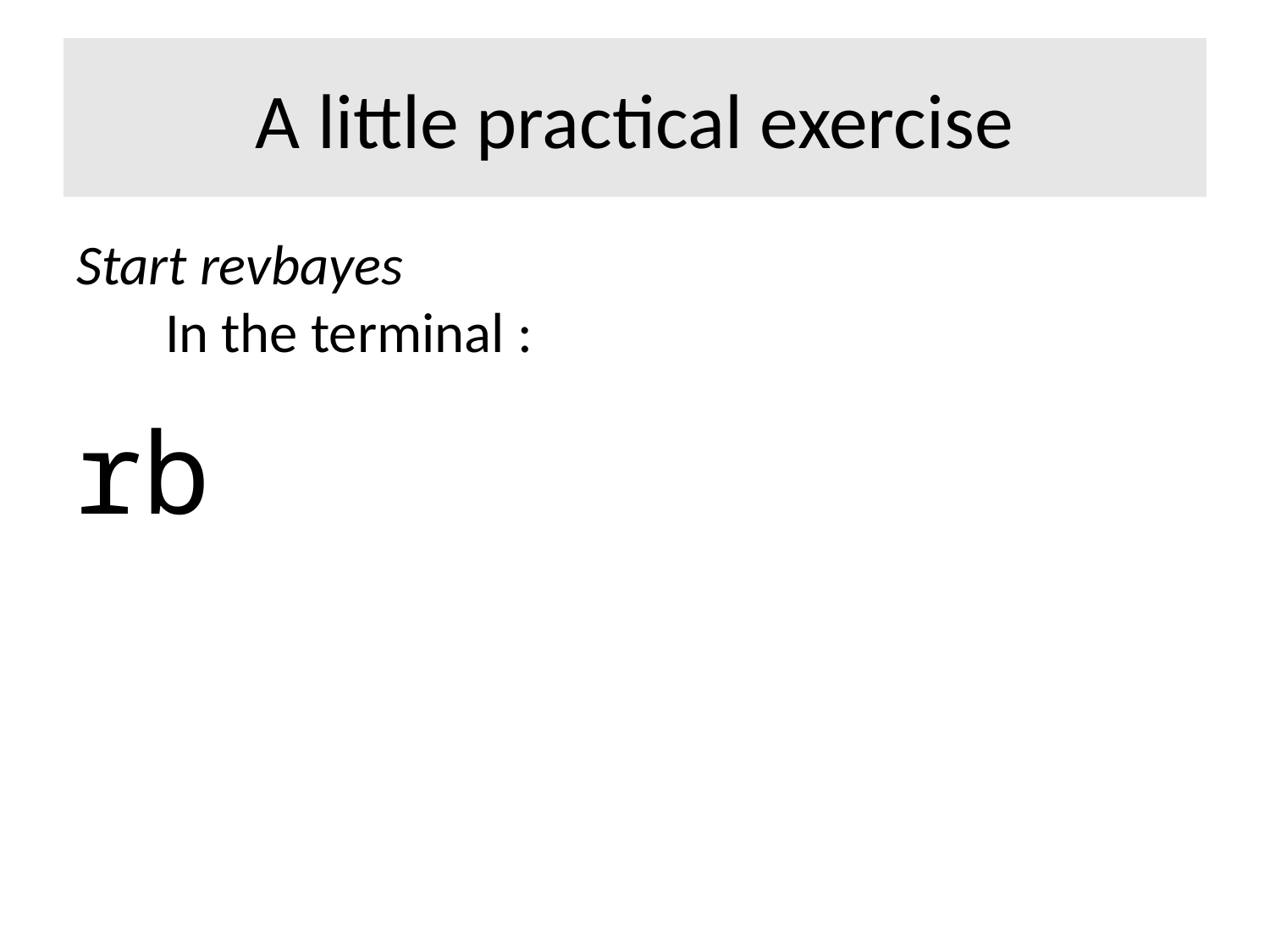

# A little practical exercise
Start revbayes
       In the terminal :
rb